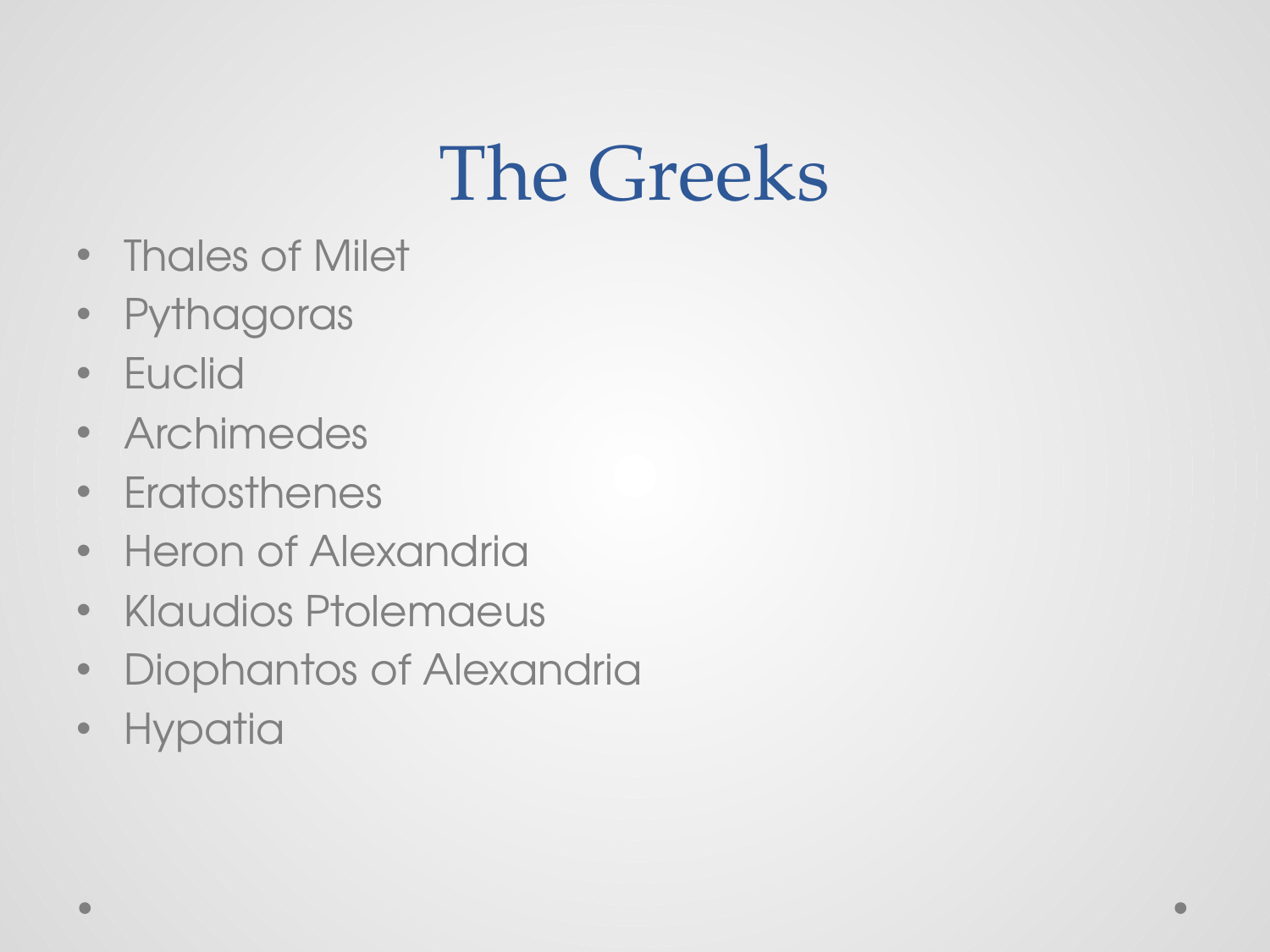

# The Greeks
Thales of Milet
Pythagoras
Euclid
Archimedes
Eratosthenes
Heron of Alexandria
Klaudios Ptolemaeus
Diophantos of Alexandria
Hypatia